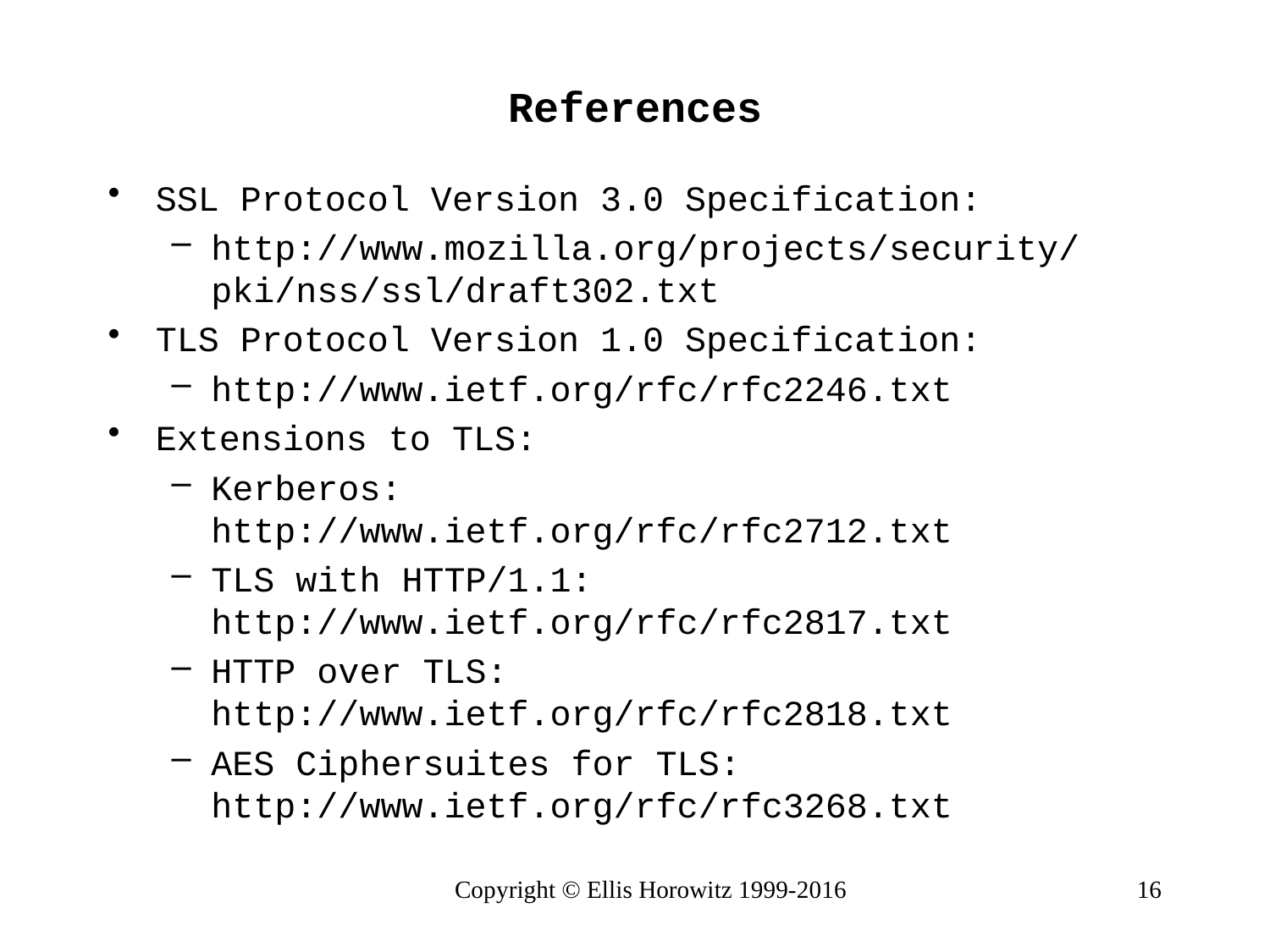

# References
SSL Protocol Version 3.0 Specification:
http://www.mozilla.org/projects/security/pki/nss/ssl/draft302.txt
TLS Protocol Version 1.0 Specification:
http://www.ietf.org/rfc/rfc2246.txt
Extensions to TLS:
Kerberos: http://www.ietf.org/rfc/rfc2712.txt
TLS with HTTP/1.1: http://www.ietf.org/rfc/rfc2817.txt
HTTP over TLS: http://www.ietf.org/rfc/rfc2818.txt
AES Ciphersuites for TLS: http://www.ietf.org/rfc/rfc3268.txt
Copyright © Ellis Horowitz 1999-2016
16